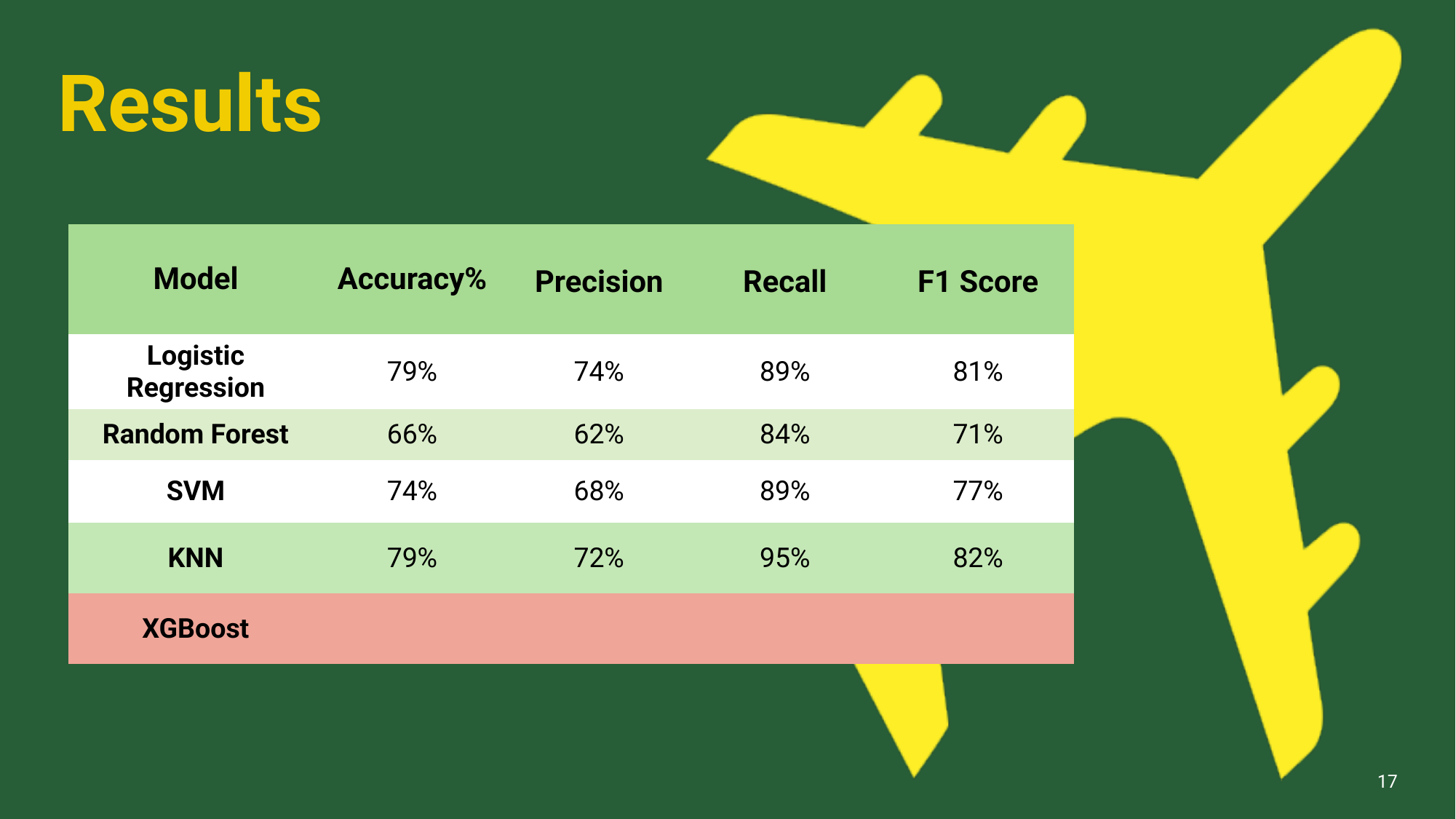

Results

| Model | Accuracy% | Precision | Recall | F1 Score |
| --- | --- | --- | --- | --- |
| Logistic Regression | 79% | 74% | 89% | 81% |
| Random Forest | 66% | 62% | 84% | 71% |
| SVM | 74% | 68% | 89% | 77% |
| KNN | 79% | 72% | 95% | 82% |
| XGBoost |  |  |  |  |
17